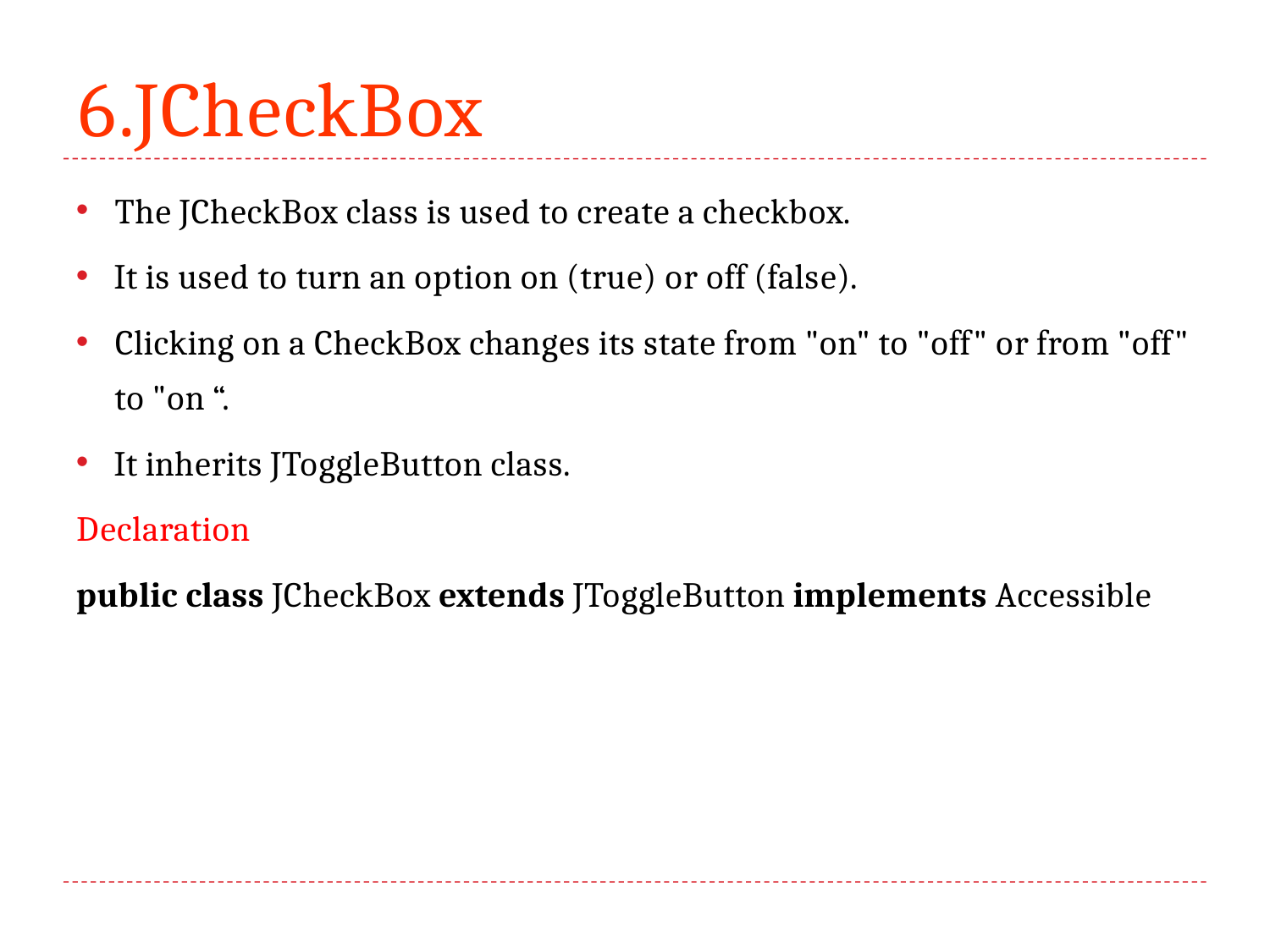

# 6.JCheckBox
The JCheckBox class is used to create a checkbox.
It is used to turn an option on (true) or off (false).
Clicking on a CheckBox changes its state from "on" to "off" or from "off" to "on “.
It inherits JToggleButton class.
Declaration
public class JCheckBox extends JToggleButton implements Accessible